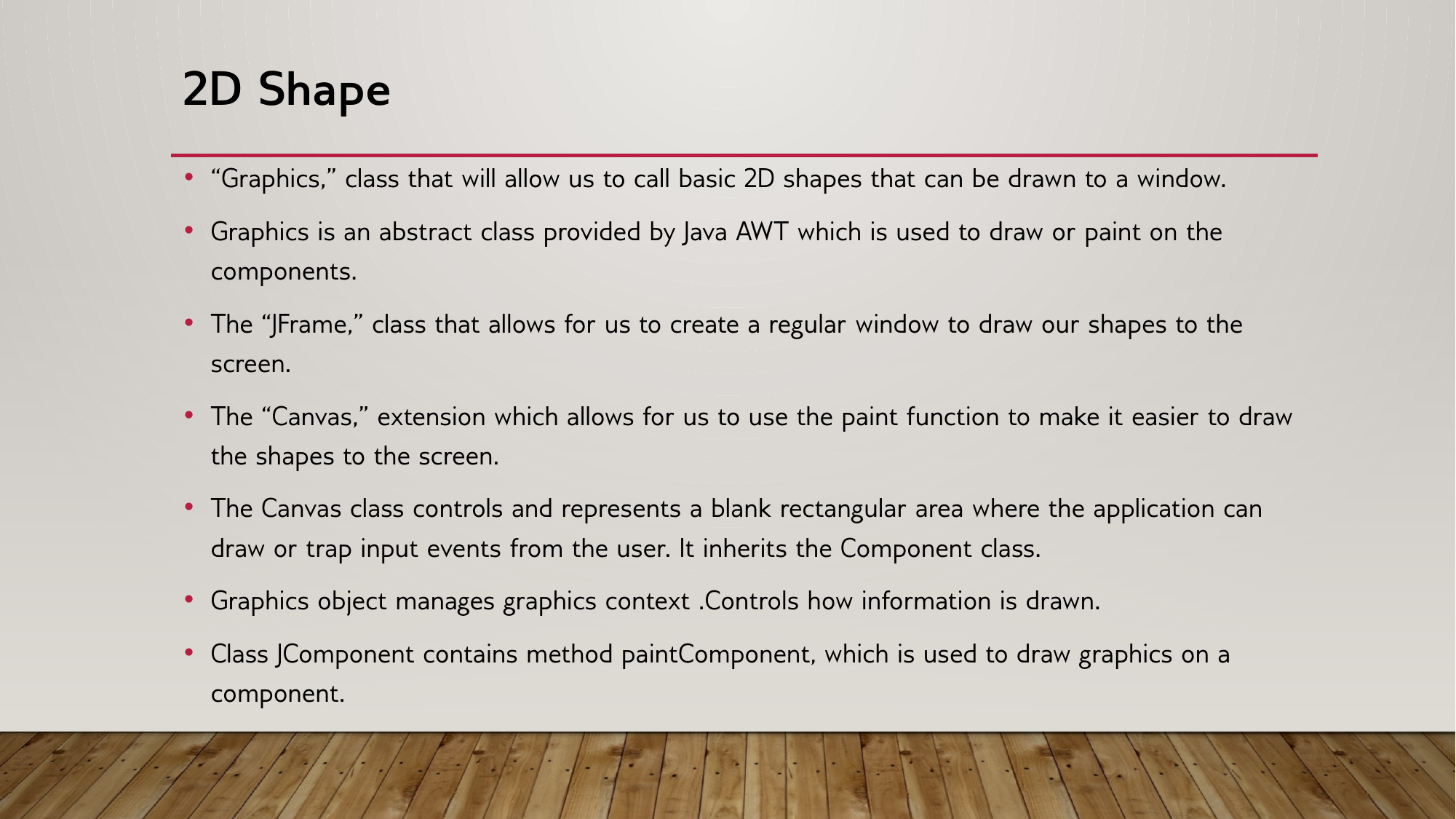

# 2D Shape
“Graphics,” class that will allow us to call basic 2D shapes that can be drawn to a window.
Graphics is an abstract class provided by Java AWT which is used to draw or paint on the components.
The “JFrame,” class that allows for us to create a regular window to draw our shapes to the screen.
The “Canvas,” extension which allows for us to use the paint function to make it easier to draw the shapes to the screen.
The Canvas class controls and represents a blank rectangular area where the application can draw or trap input events from the user. It inherits the Component class.
Graphics object manages graphics context .Controls how information is drawn.
Class JComponent contains method paintComponent, which is used to draw graphics on a component.